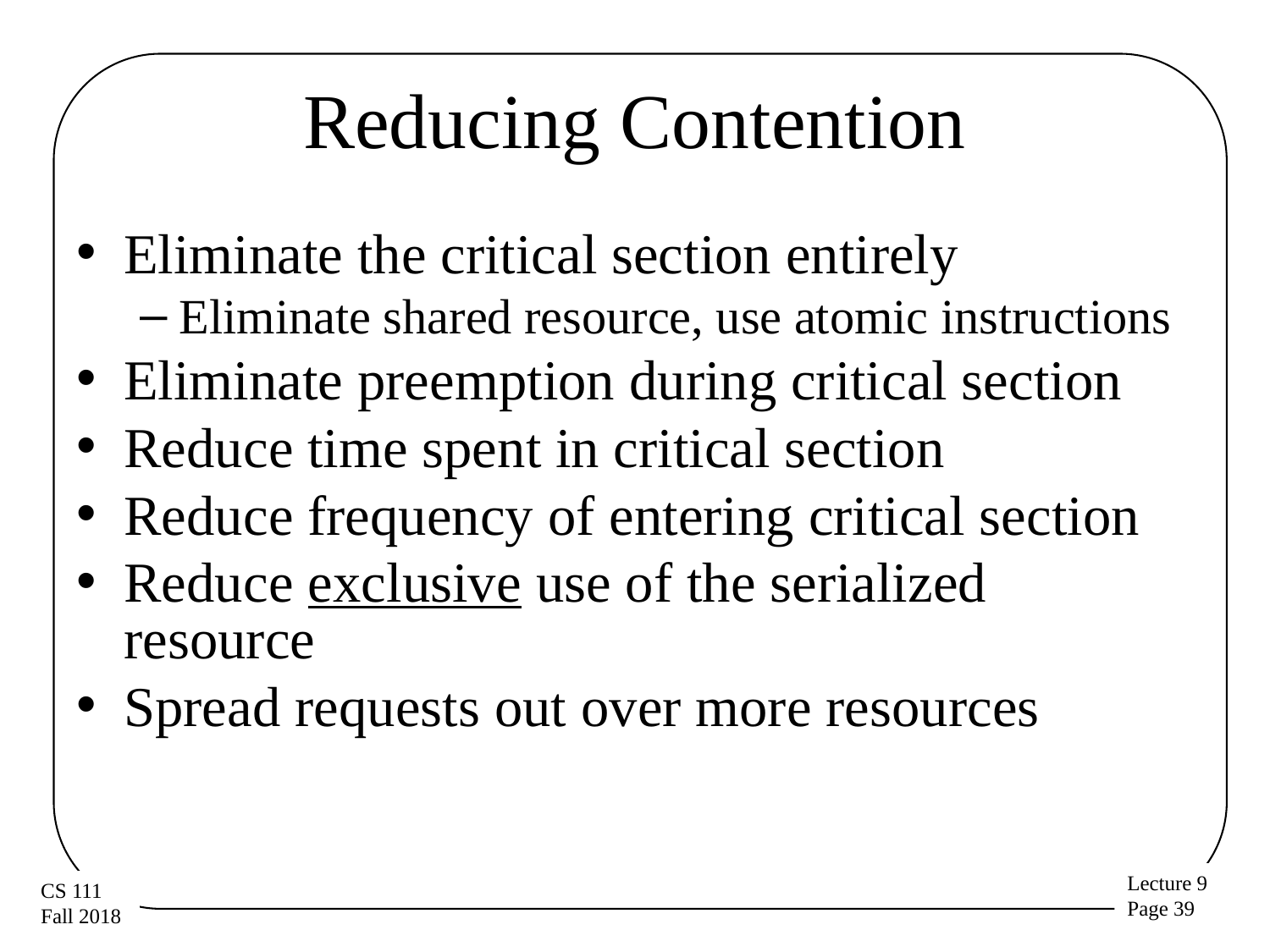

# Reducing Contention
Eliminate the critical section entirely
Eliminate shared resource, use atomic instructions
Eliminate preemption during critical section
Reduce time spent in critical section
Reduce frequency of entering critical section
Reduce exclusive use of the serialized resource
Spread requests out over more resources